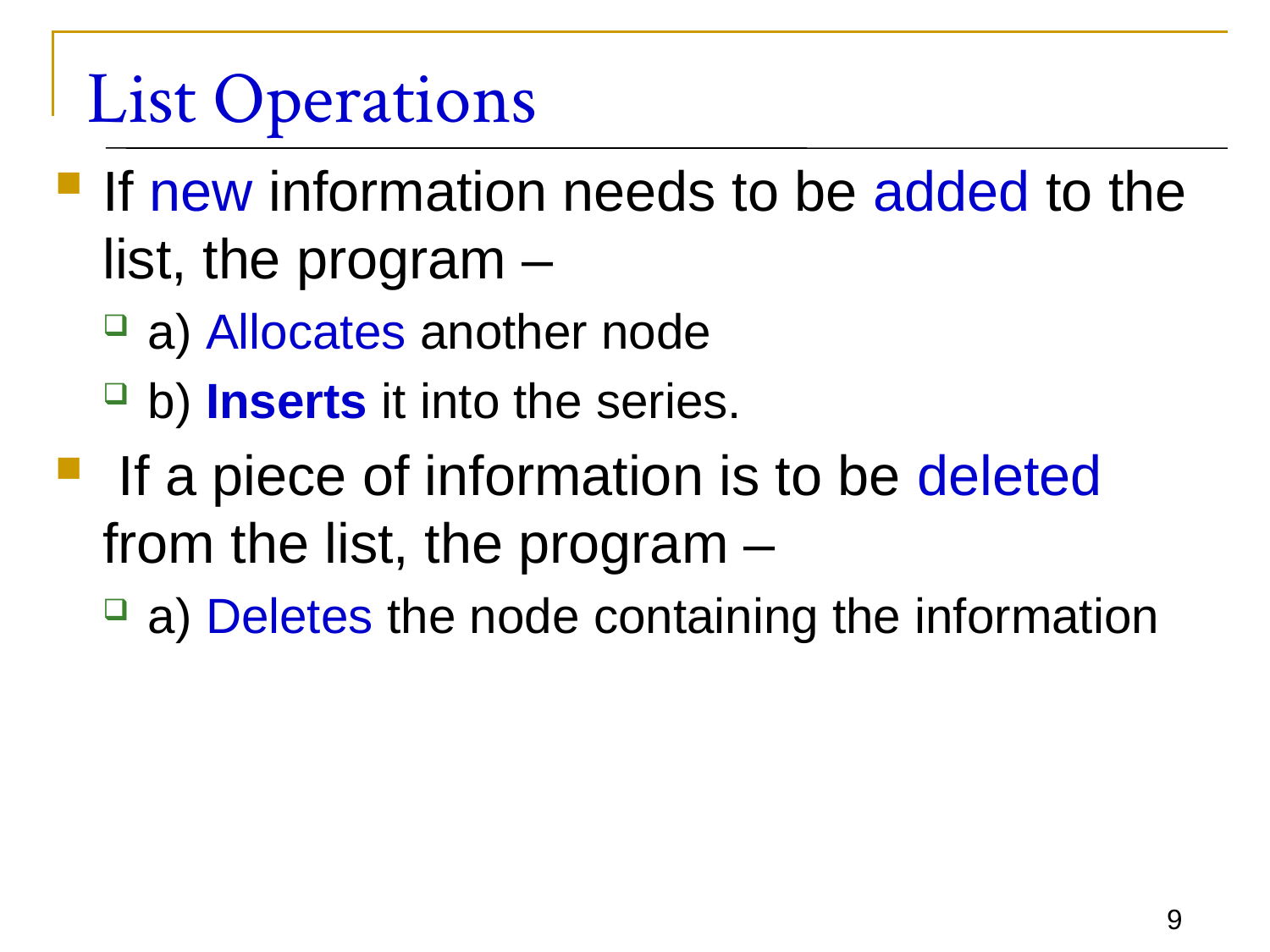

# List Operations
If new information needs to be added to the list, the program –
a) Allocates another node
b) Inserts it into the series.
 If a piece of information is to be deleted from the list, the program –
a) Deletes the node containing the information